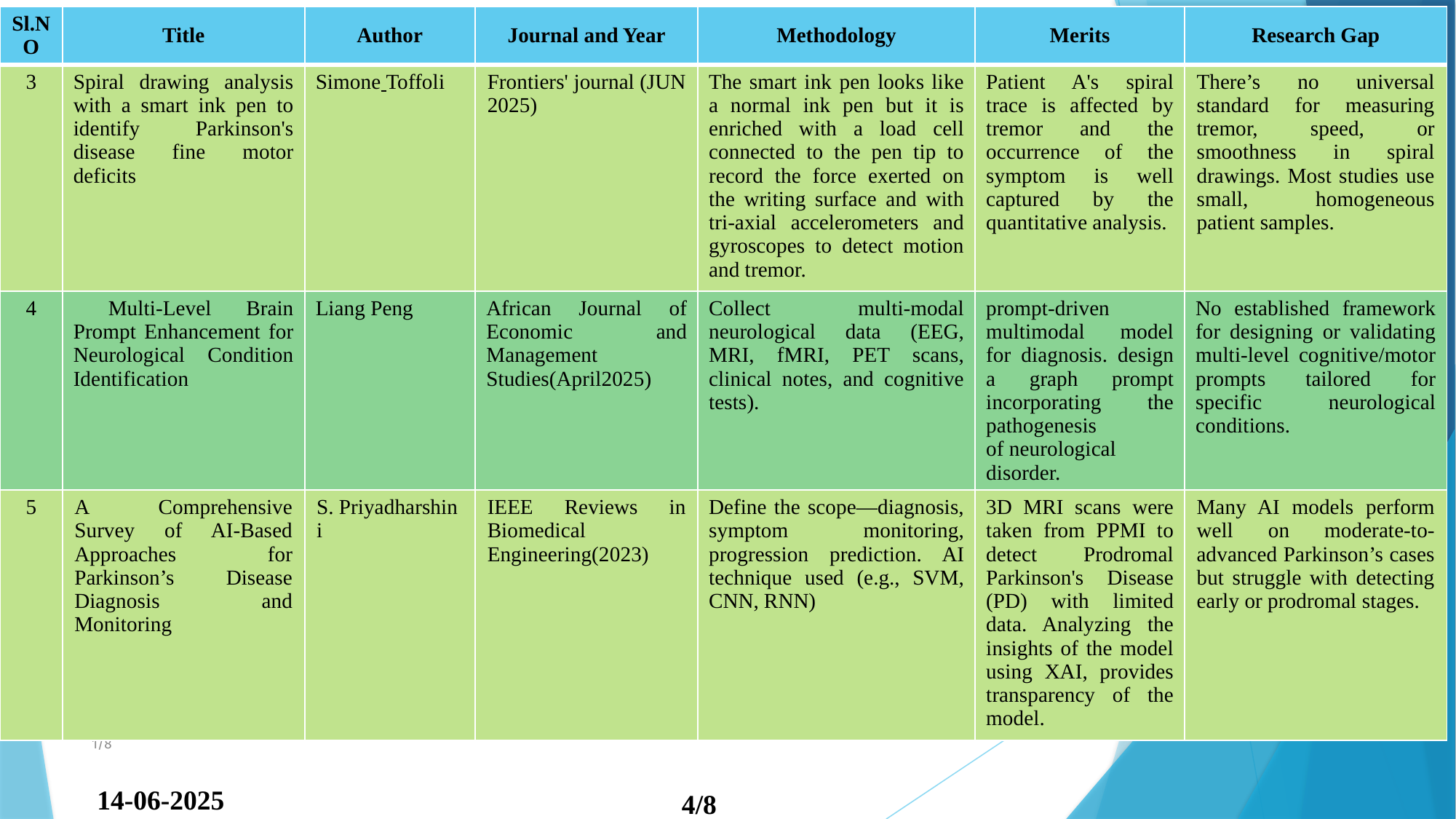

| Sl.NO | Title | Author | Journal and Year | Methodology | Merits | Research Gap |
| --- | --- | --- | --- | --- | --- | --- |
| 3 | Spiral drawing analysis with a smart ink pen to identify Parkinson's disease fine motor deficits | Simone Toffoli | Frontiers' journal (JUN 2025) | The smart ink pen looks like a normal ink pen but it is enriched with a load cell connected to the pen tip to record the force exerted on the writing surface and with tri-axial accelerometers and gyroscopes to detect motion and tremor. | Patient A's spiral trace is affected by tremor and the occurrence of the symptom is well captured by the quantitative analysis. | There’s no universal standard for measuring tremor, speed, or smoothness in spiral drawings. Most studies use small, homogeneous patient samples. |
| 4 | Multi‑Level Brain Prompt Enhancement for Neurological Condition Identification | Liang Peng | African Journal of Economic and Management Studies(April2025) | Collect multi-modal neurological data (EEG, MRI, fMRI, PET scans, clinical notes, and cognitive tests). | prompt-driven multimodal model for diagnosis. design a graph prompt incorporating the pathogenesis of neurological disorder. | No established framework for designing or validating multi-level cognitive/motor prompts tailored for specific neurological conditions. |
| 5 | A Comprehensive Survey of AI-Based Approaches for Parkinson’s Disease Diagnosis and Monitoring | S. Priyadharshini | IEEE Reviews in Biomedical Engineering(2023) | Define the scope—diagnosis, symptom monitoring, progression prediction. AI technique used (e.g., SVM, CNN, RNN) | 3D MRI scans were taken from PPMI to detect Prodromal Parkinson's Disease (PD) with limited data. Analyzing the insights of the model using XAI, provides transparency of the model. | Many AI models perform well on moderate-to-advanced Parkinson’s cases but struggle with detecting early or prodromal stages. |
1/8
4/8
14-06-2025